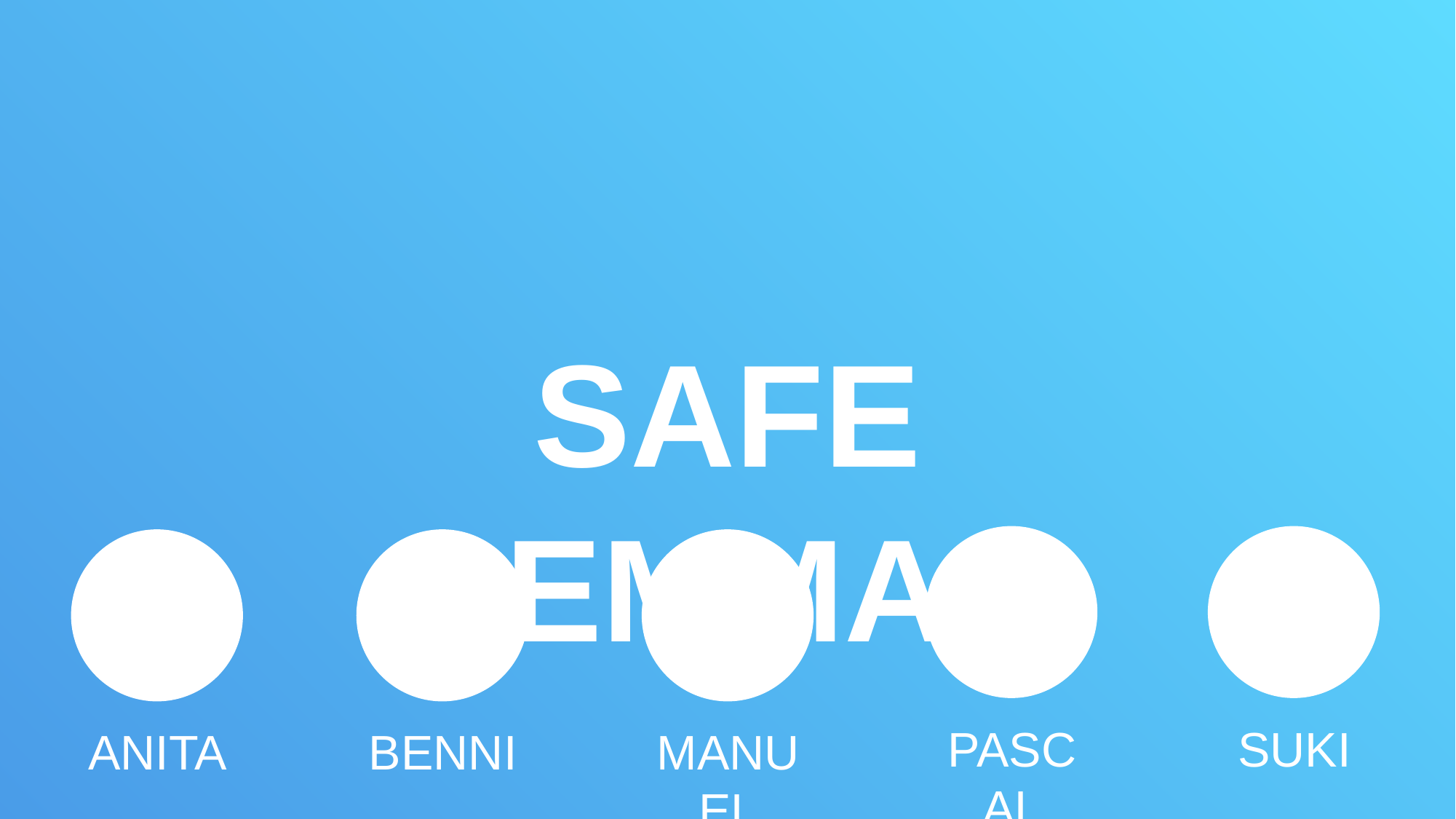

SAFE EMMA

PASCAL

SUKI

ANITA

BENNI

MANUEL